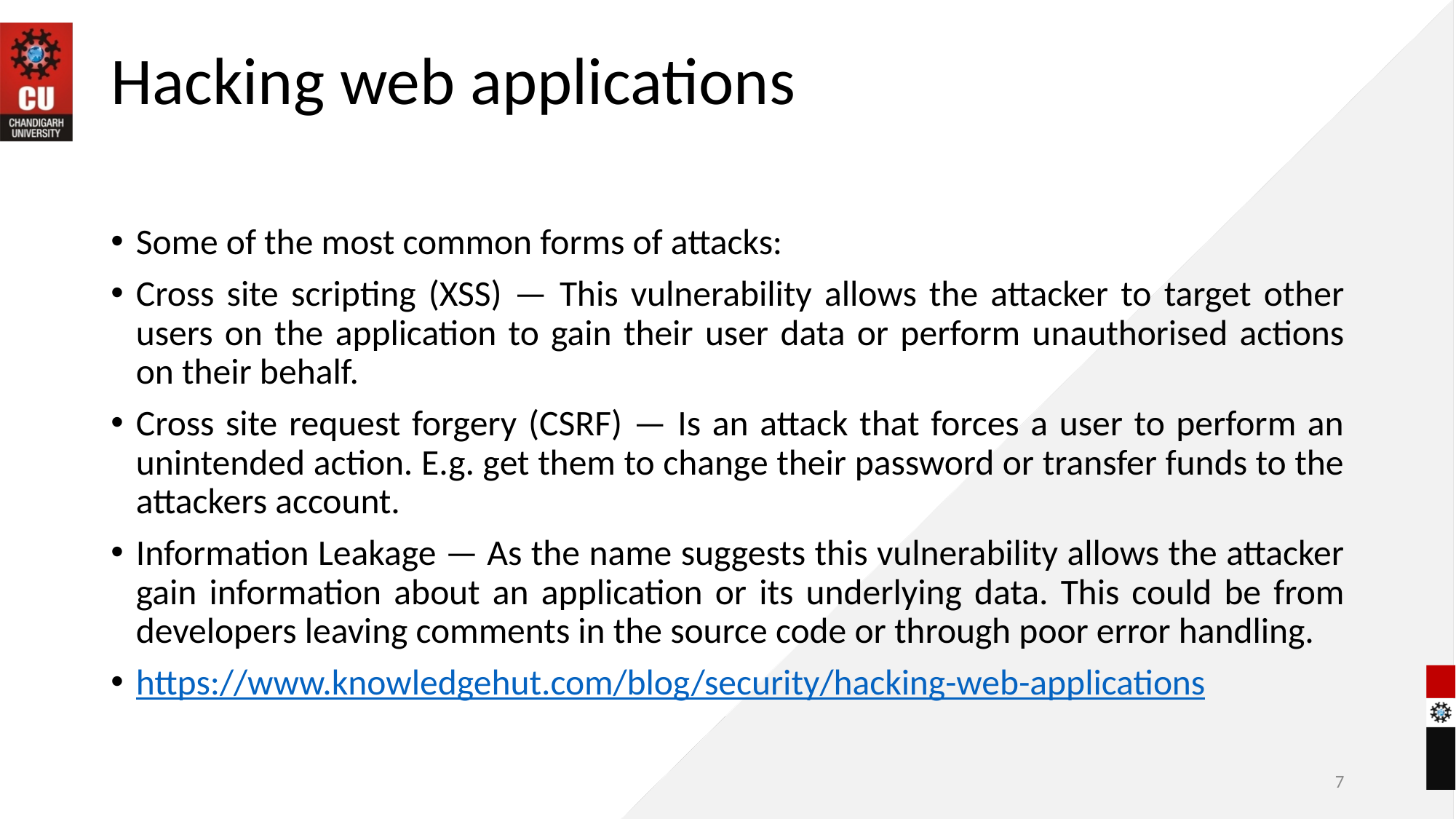

# Hacking web applications
Some of the most common forms of attacks:
Cross site scripting (XSS) — This vulnerability allows the attacker to target other users on the application to gain their user data or perform unauthorised actions on their behalf.
Cross site request forgery (CSRF) — Is an attack that forces a user to perform an unintended action. E.g. get them to change their password or transfer funds to the attackers account.
Information Leakage — As the name suggests this vulnerability allows the attacker gain information about an application or its underlying data. This could be from developers leaving comments in the source code or through poor error handling.
https://www.knowledgehut.com/blog/security/hacking-web-applications

7